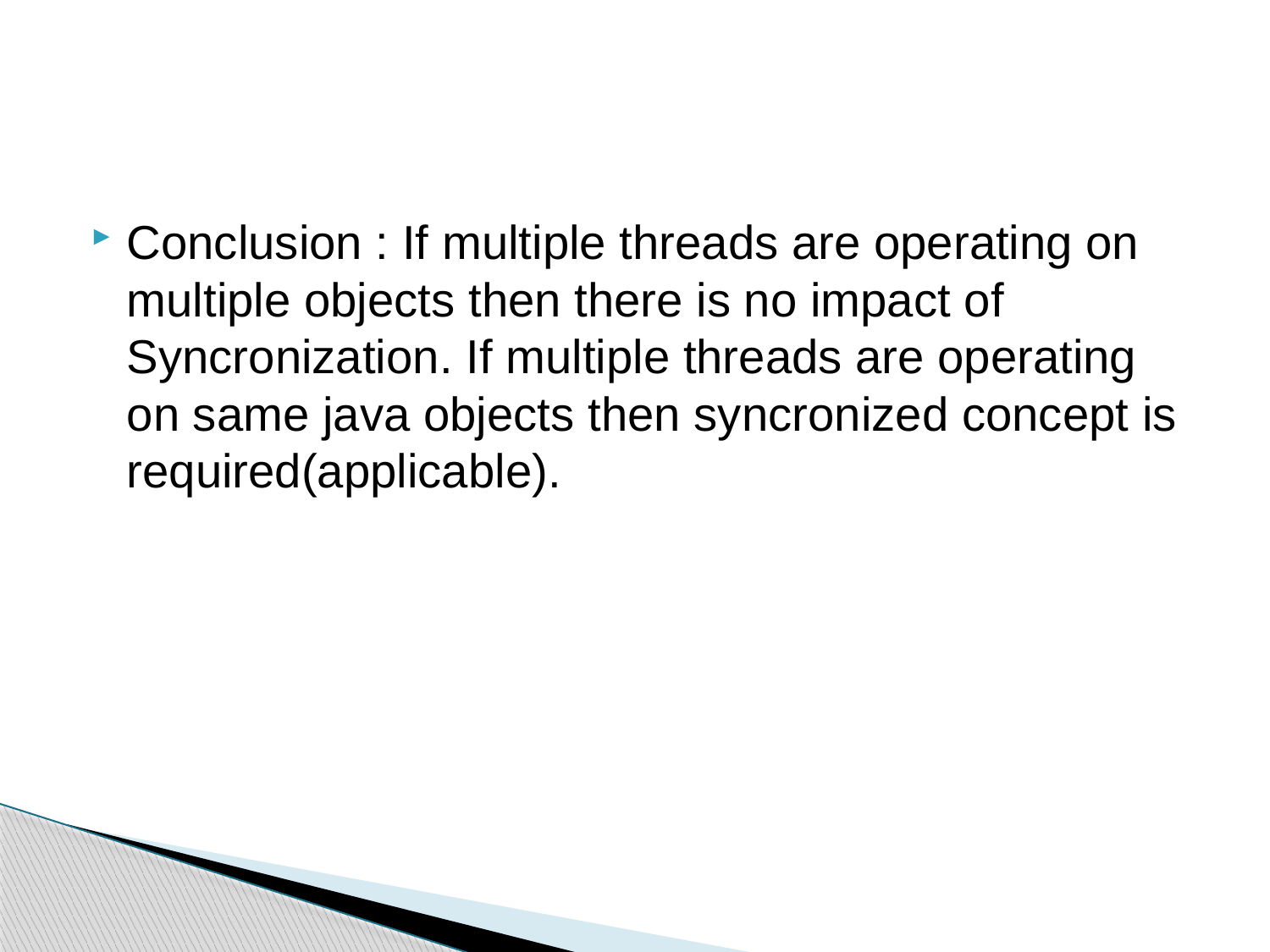

#
Conclusion : If multiple threads are operating on multiple objects then there is no impact of Syncronization. If multiple threads are operating on same java objects then syncronized concept is required(applicable).